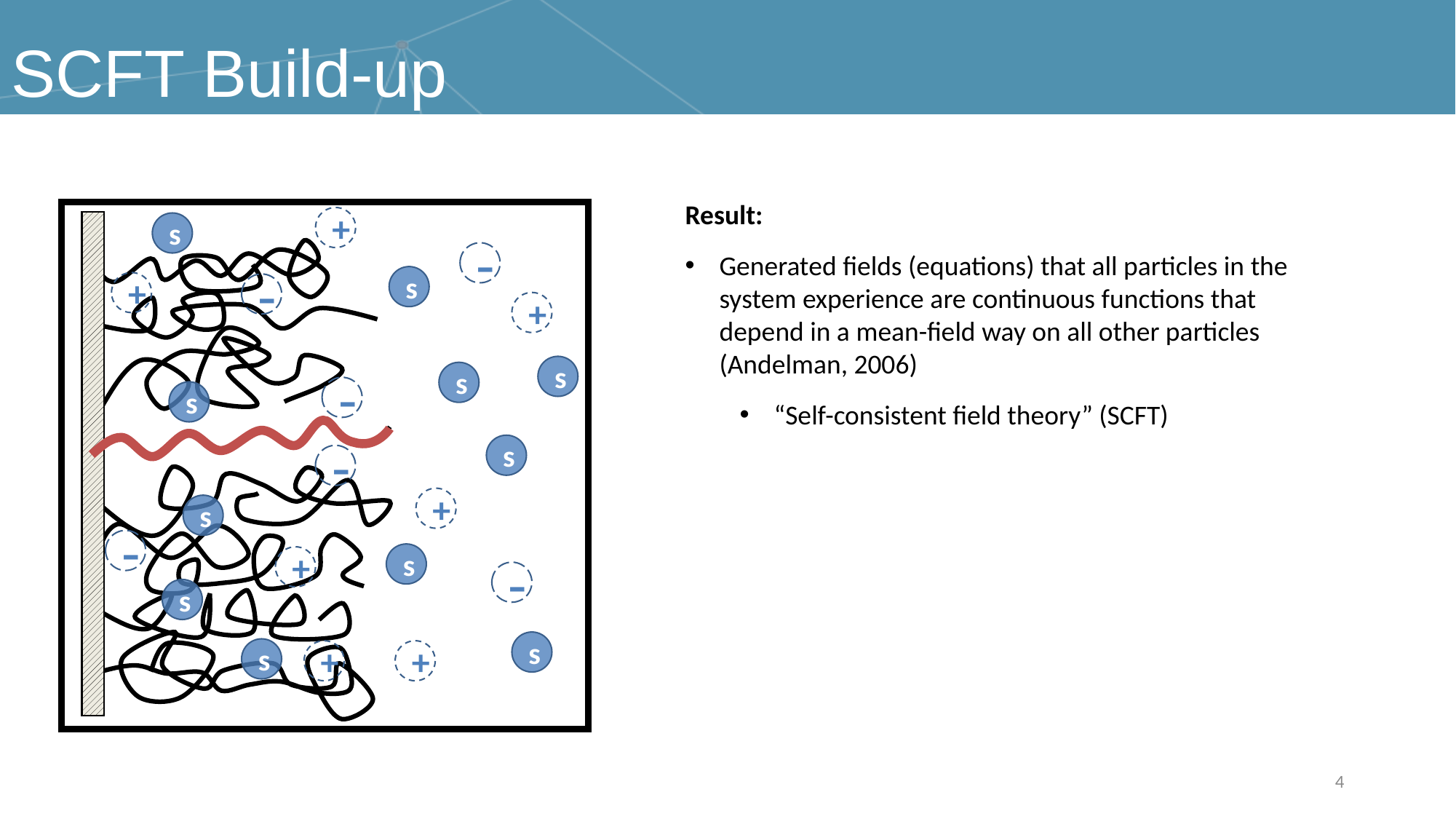

# SCFT Build-up
Result:
Generated fields (equations) that all particles in the system experience are continuous functions that depend in a mean-field way on all other particles (Andelman, 2006)
“Self-consistent field theory” (SCFT)

+

s
-
s
+
-
+
s
s
-
s

s
-
+
s
-
s
+
-
s
s
s
+
+
4